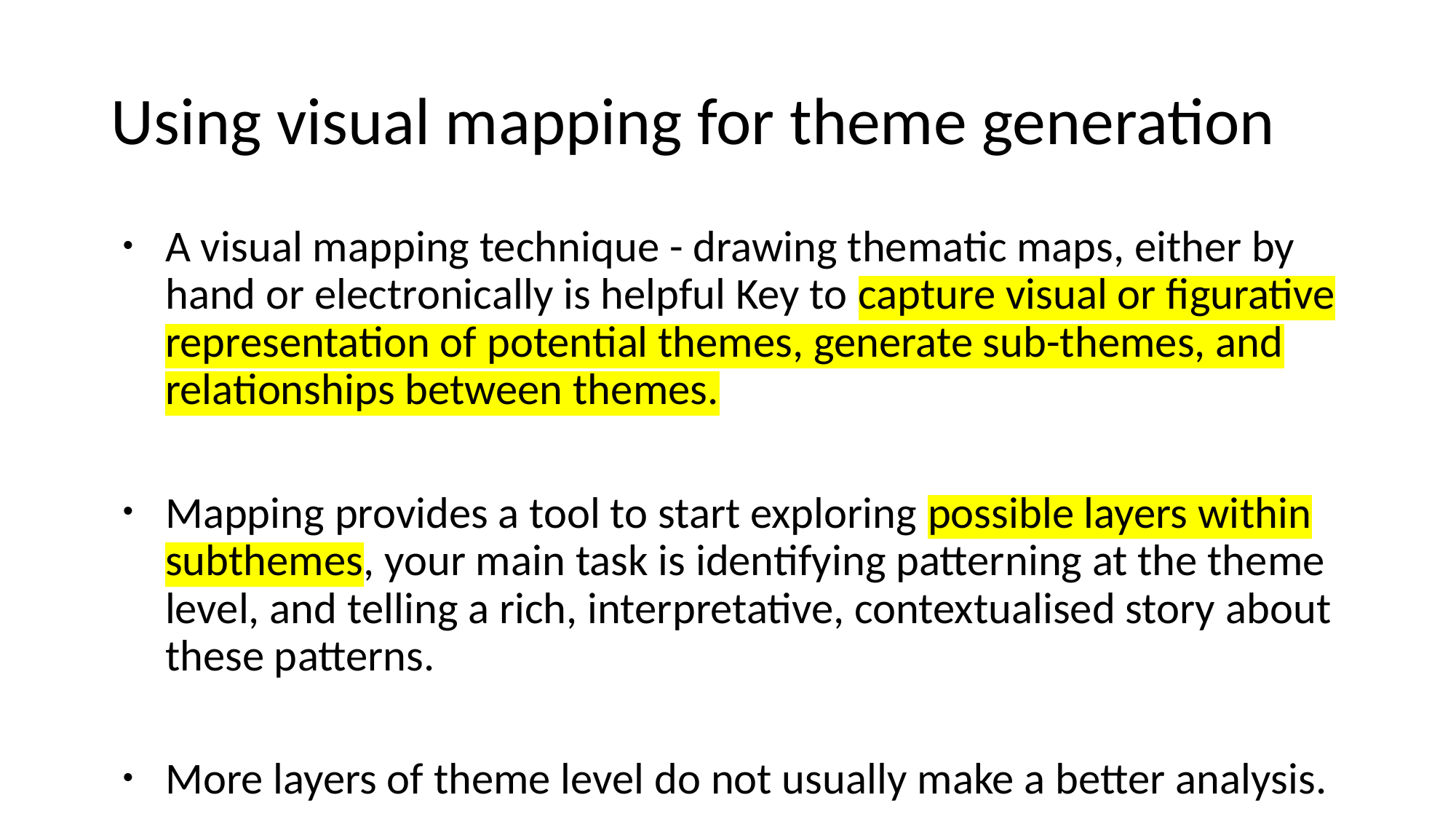

# Using visual mapping for theme generation
A visual mapping technique - drawing thematic maps, either by hand or electronically is helpful Key to capture visual or figurative representation of potential themes, generate sub-themes, and relationships between themes.

Mapping provides a tool to start exploring possible layers within subthemes, your main task is identifying patterning at the theme level, and telling a rich, interpretative, contextualised story about these patterns.

More layers of theme level do not usually make a better analysis.